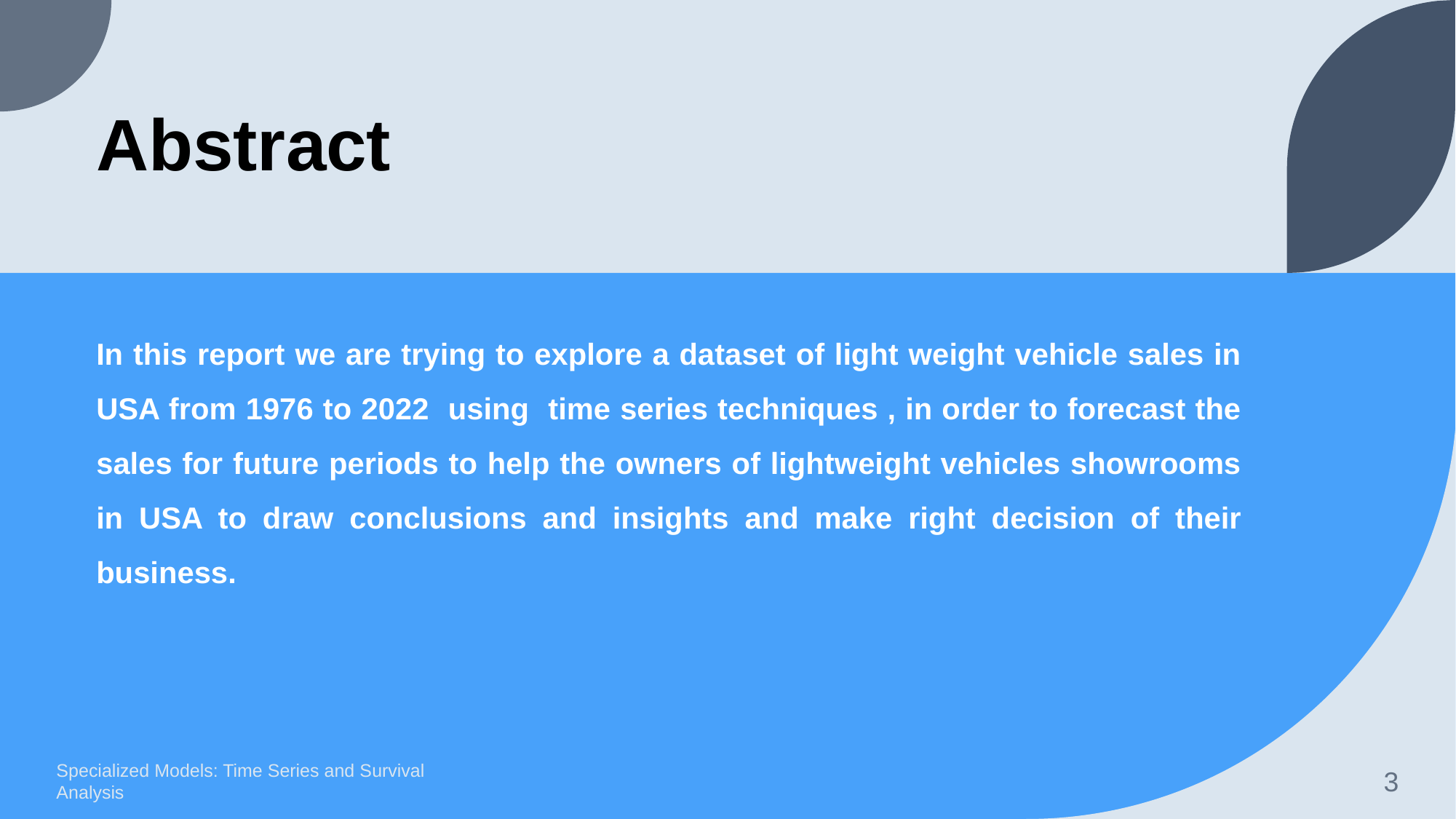

# Abstract
In this report we are trying to explore a dataset of light weight vehicle sales in USA from 1976 to 2022  using  time series techniques , in order to forecast the sales for future periods to help the owners of lightweight vehicles showrooms in USA to draw conclusions and insights and make right decision of their business.

Specialized Models: Time Series and Survival Analysis
3